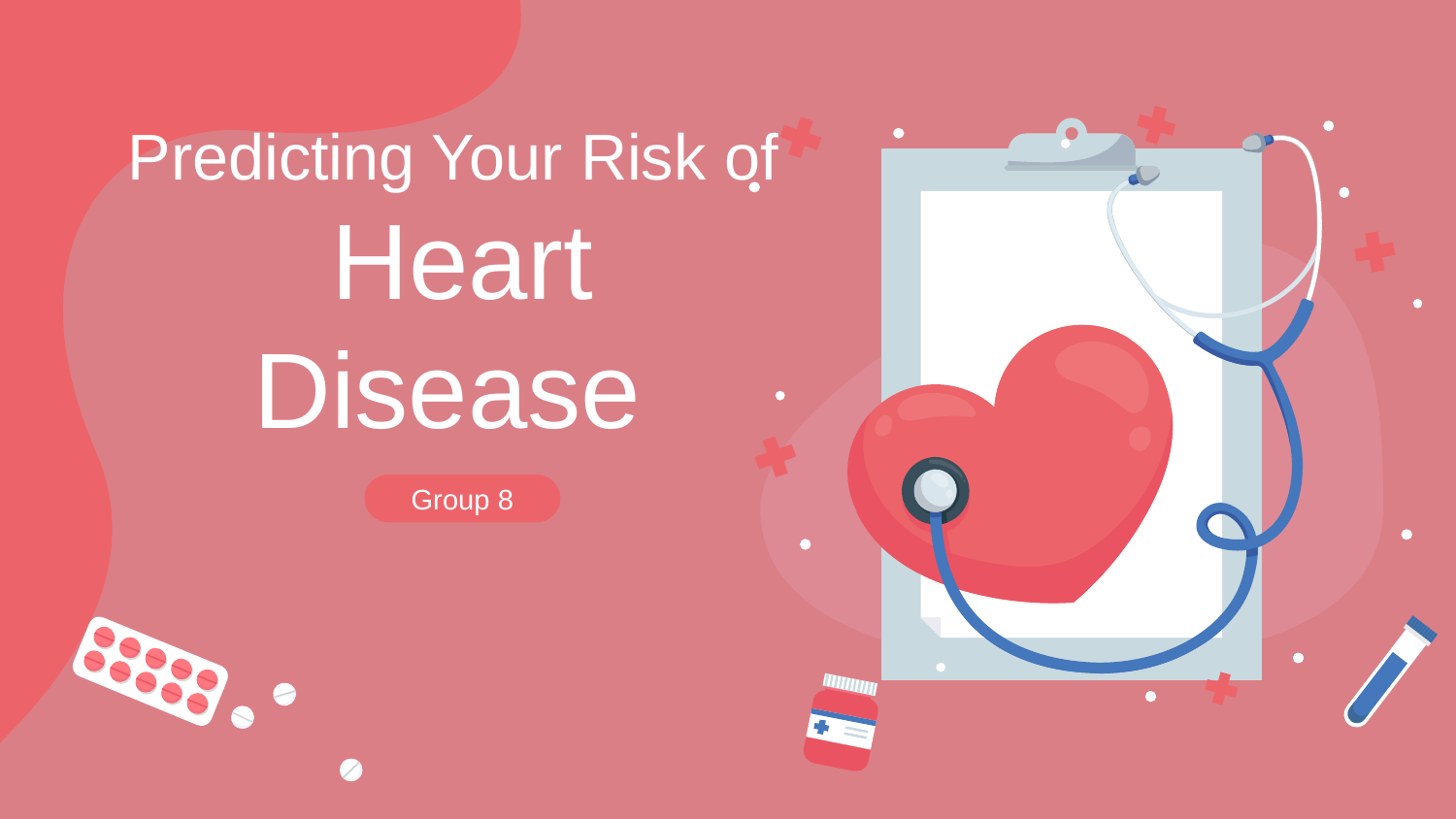

# Predicting Your Risk of
Heart Disease

Group 8